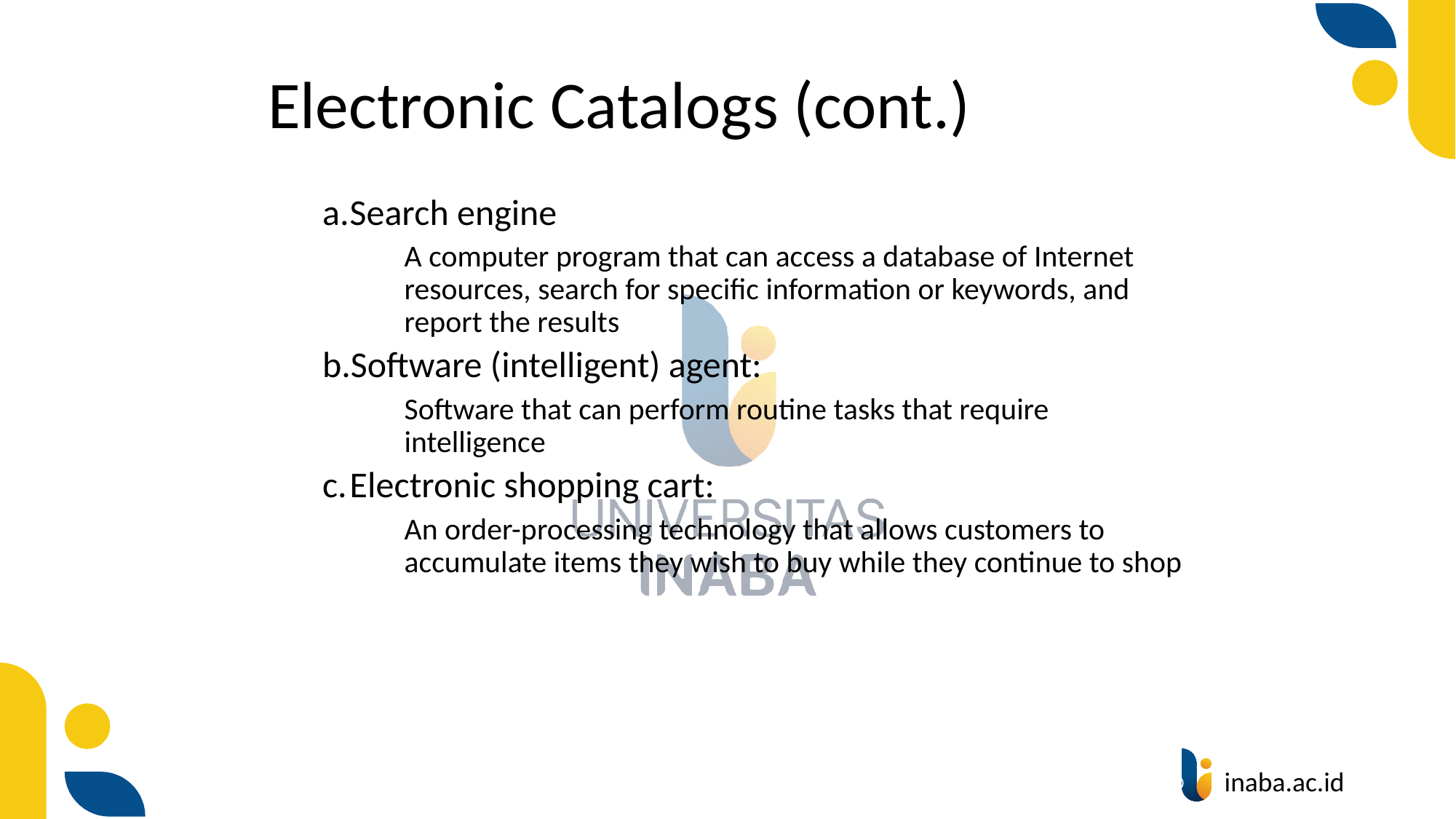

# Electronic Catalogs (cont.)
Search engine
	A computer program that can access a database of Internet resources, search for specific information or keywords, and report the results
Software (intelligent) agent:
	Software that can perform routine tasks that require intelligence
Electronic shopping cart:
	An order-processing technology that allows customers to accumulate items they wish to buy while they continue to shop
39
© Prentice Hall 2020